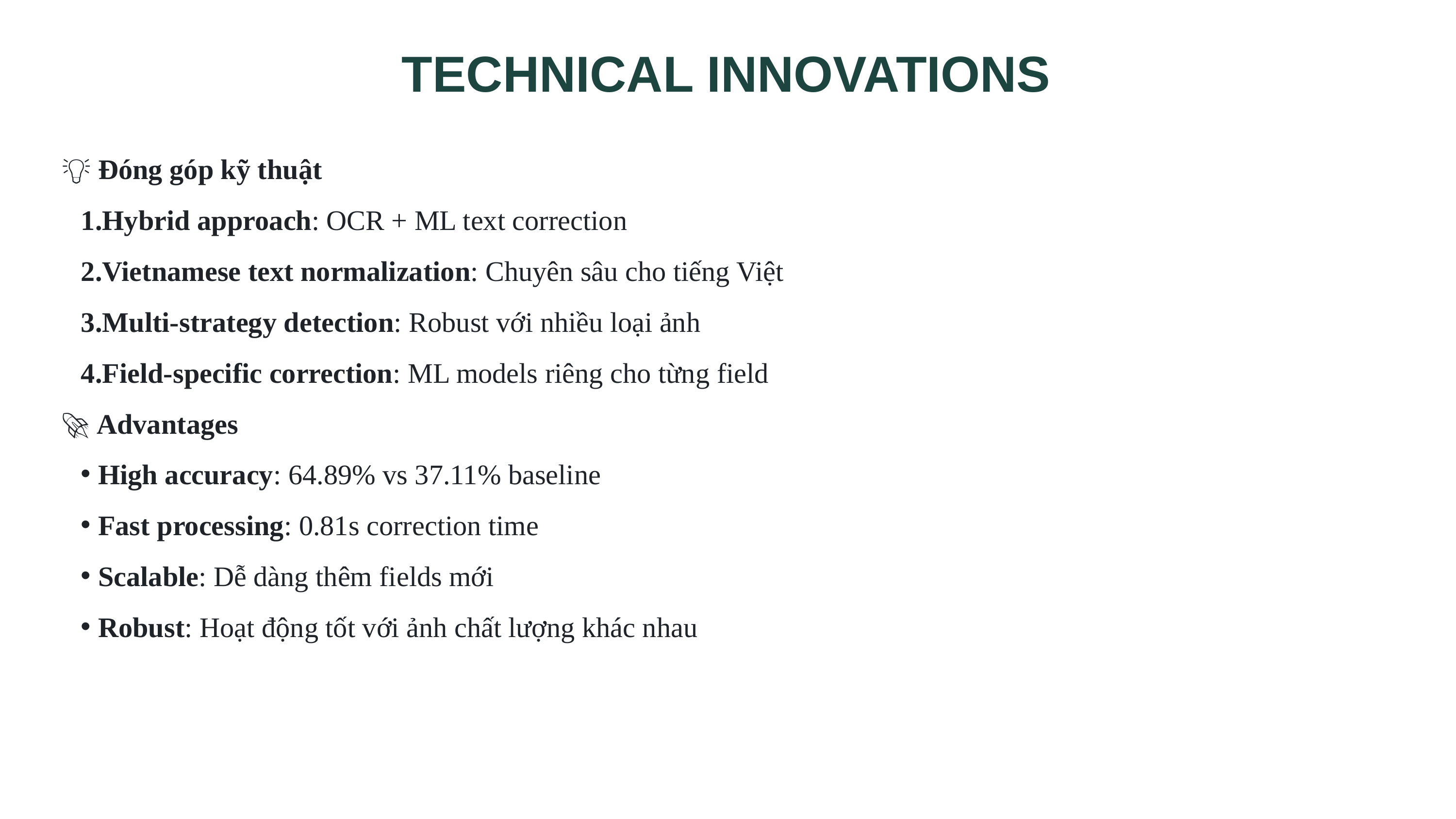

TECHNICAL INNOVATIONS
💡 Đóng góp kỹ thuật
Hybrid approach: OCR + ML text correction
Vietnamese text normalization: Chuyên sâu cho tiếng Việt
Multi-strategy detection: Robust với nhiều loại ảnh
Field-specific correction: ML models riêng cho từng field
🚀 Advantages
High accuracy: 64.89% vs 37.11% baseline
Fast processing: 0.81s correction time
Scalable: Dễ dàng thêm fields mới
Robust: Hoạt động tốt với ảnh chất lượng khác nhau